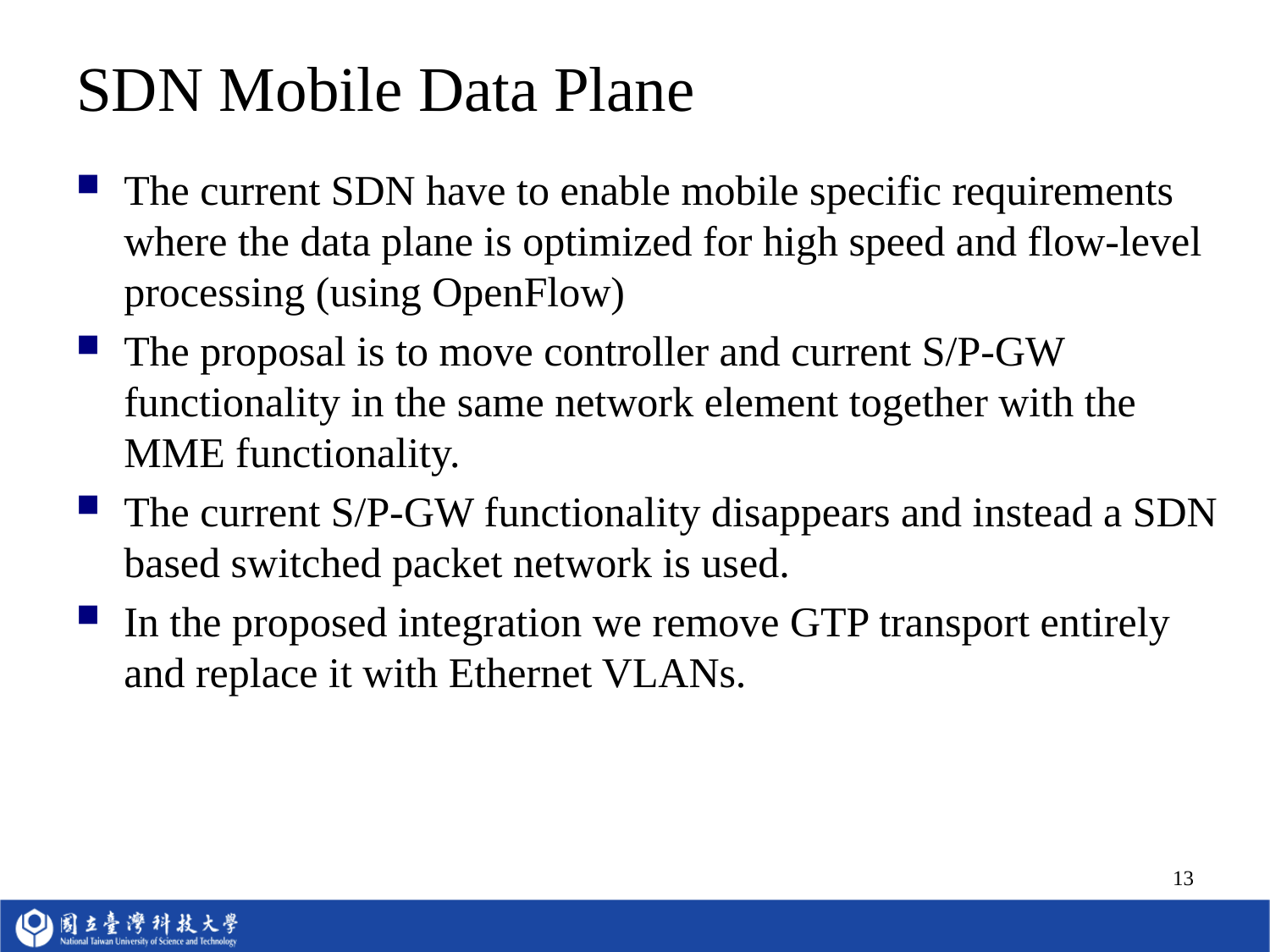

# SDN Mobile Data Plane
The current SDN have to enable mobile specific requirements where the data plane is optimized for high speed and flow-level processing (using OpenFlow)
The proposal is to move controller and current S/P-GW functionality in the same network element together with the MME functionality.
The current S/P-GW functionality disappears and instead a SDN based switched packet network is used.
In the proposed integration we remove GTP transport entirely and replace it with Ethernet VLANs.
13